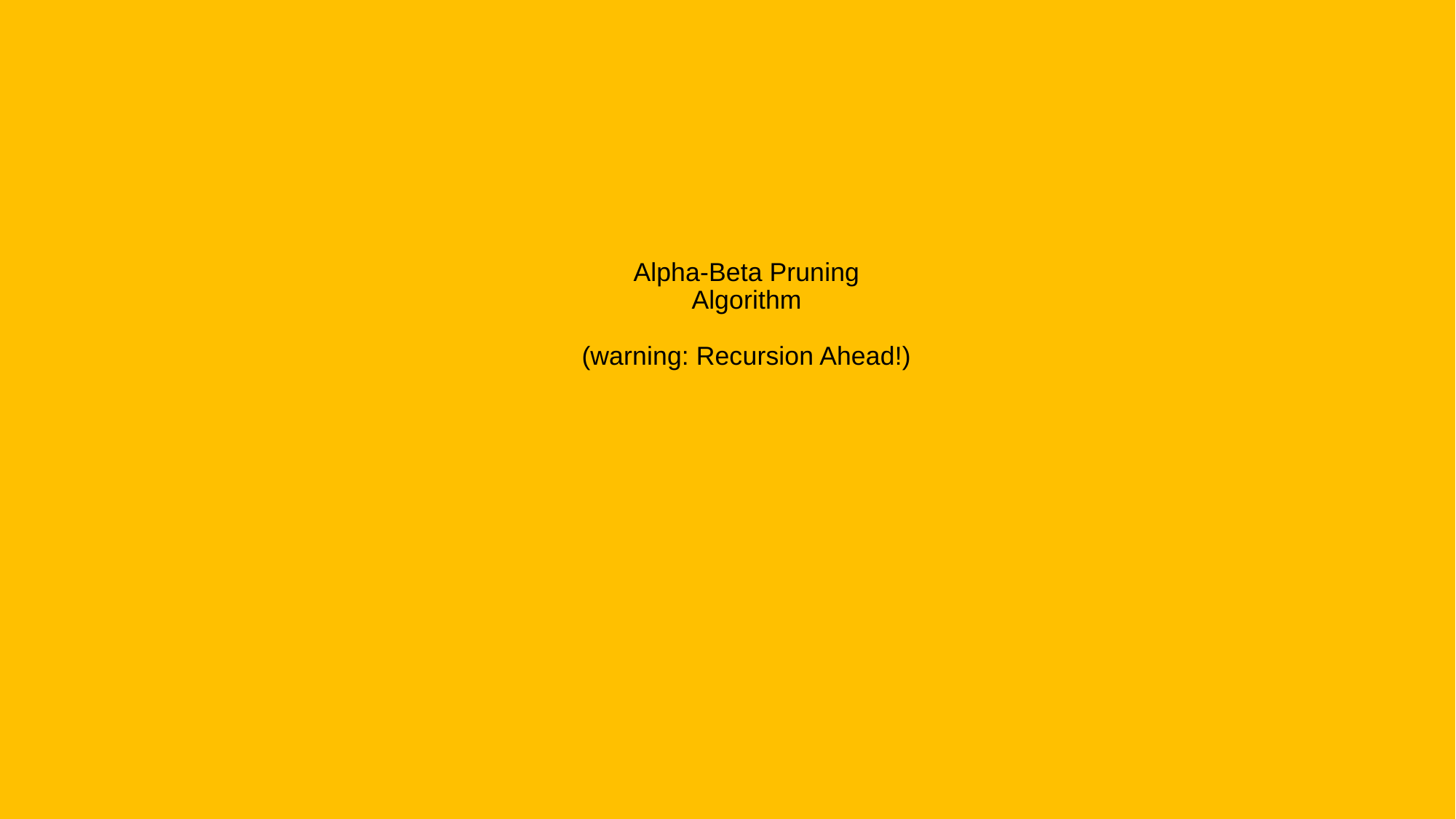

# Alpha-Beta Pruning Algorithm (warning: Recursion Ahead!)